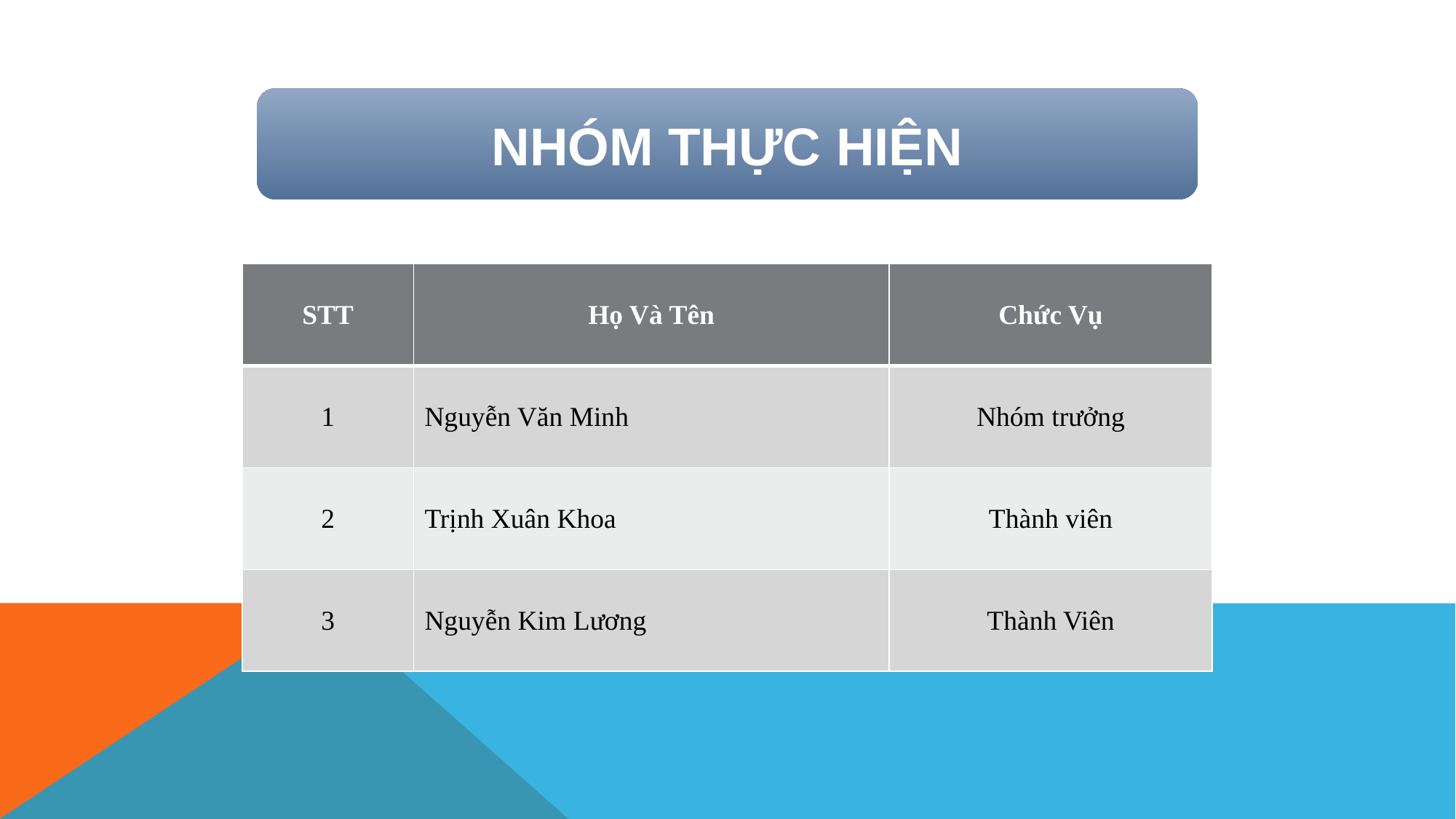

NHÓM THỰC HIỆN
| STT | Họ Và Tên | Chức Vụ |
| --- | --- | --- |
| 1 | Nguyễn Văn Minh | Nhóm trưởng |
| 2 | Trịnh Xuân Khoa | Thành viên |
| 3 | Nguyễn Kim Lương | Thành Viên |